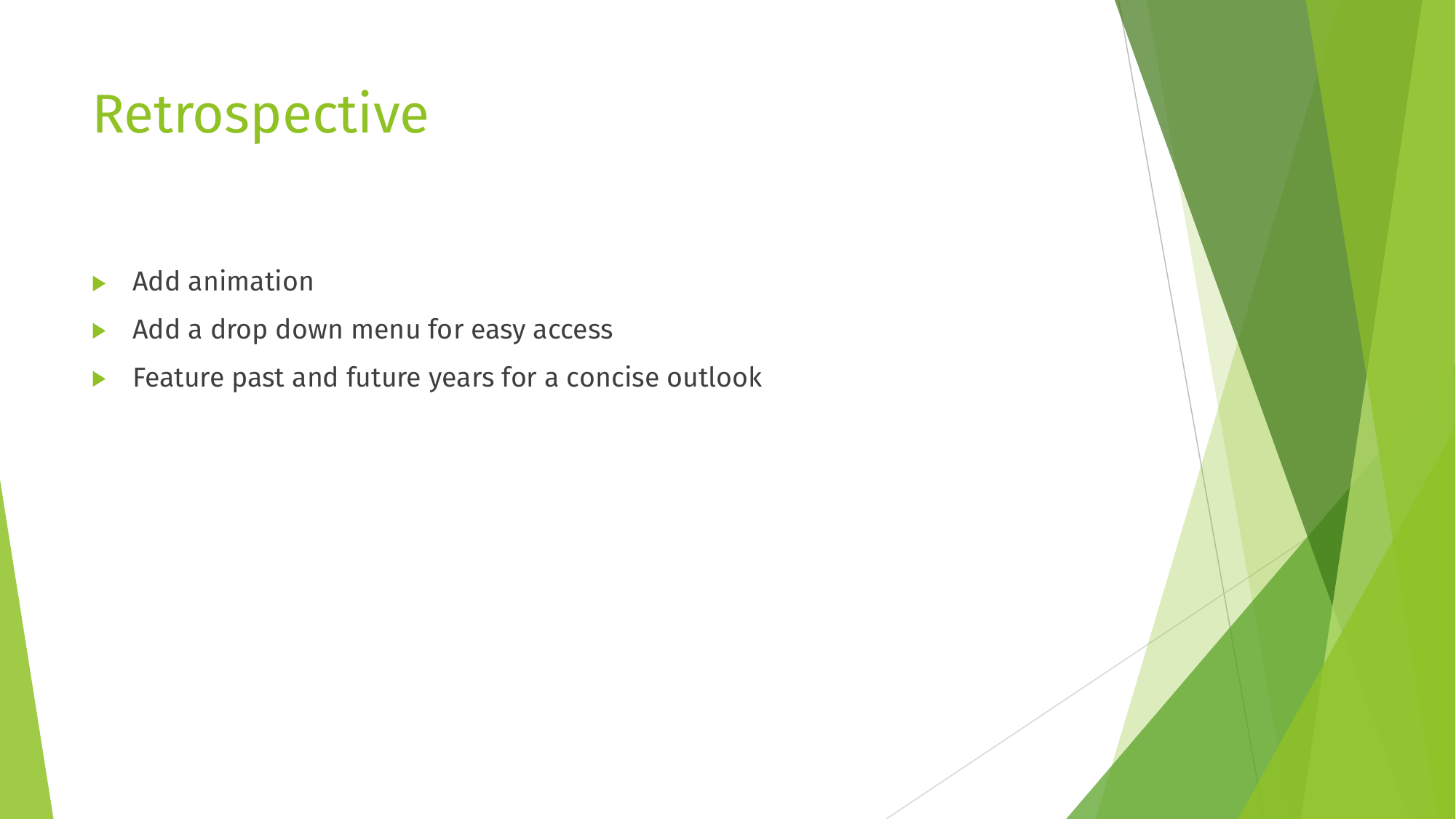

# Retrospective
Add animation
Add a drop down menu for easy access
Feature past and future years for a concise outlook